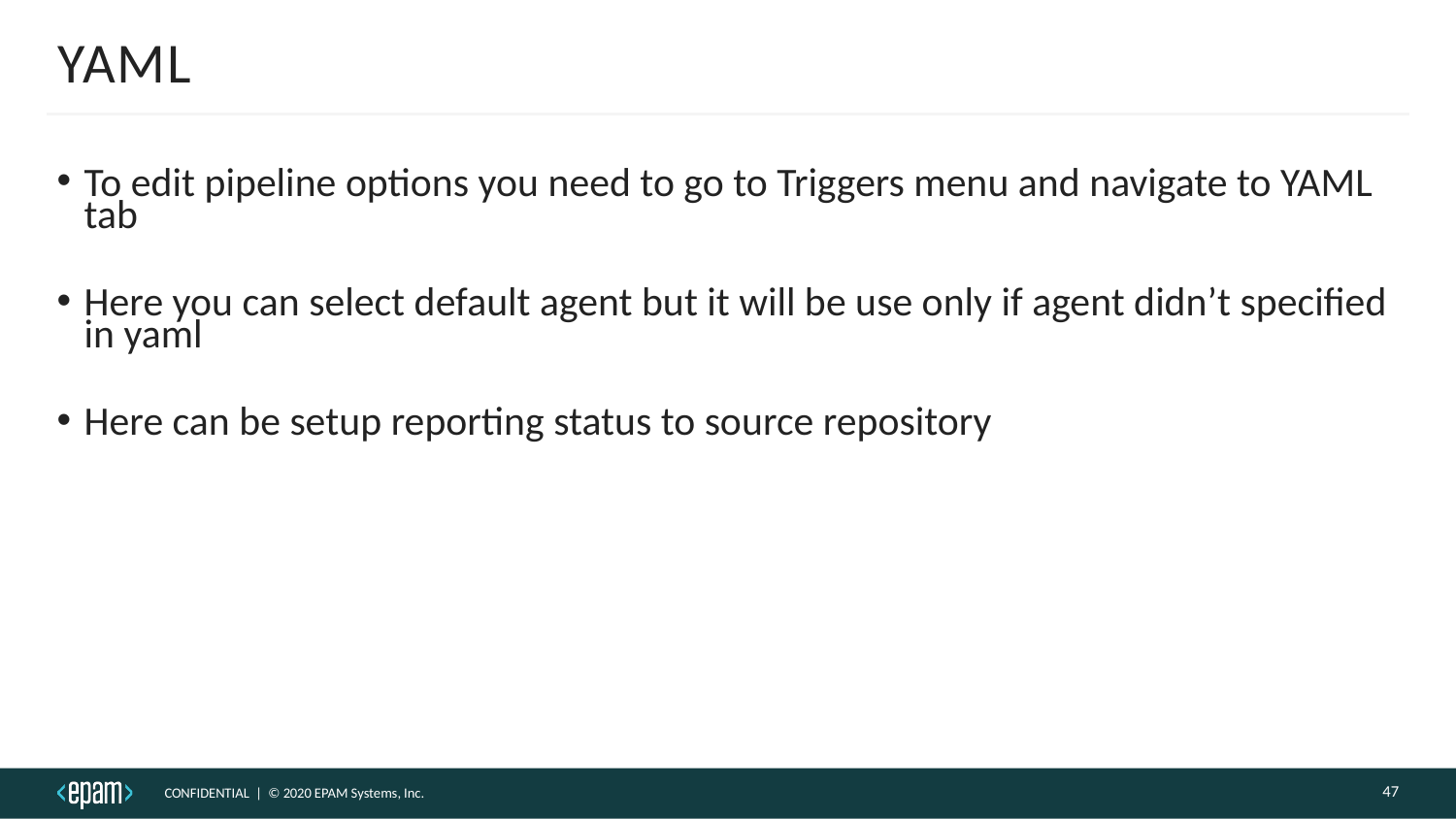

# YAML
To edit pipeline options you need to go to Triggers menu and navigate to YAML tab

Here you can select default agent but it will be use only if agent didn’t specified in yaml

Here can be setup reporting status to source repository
47